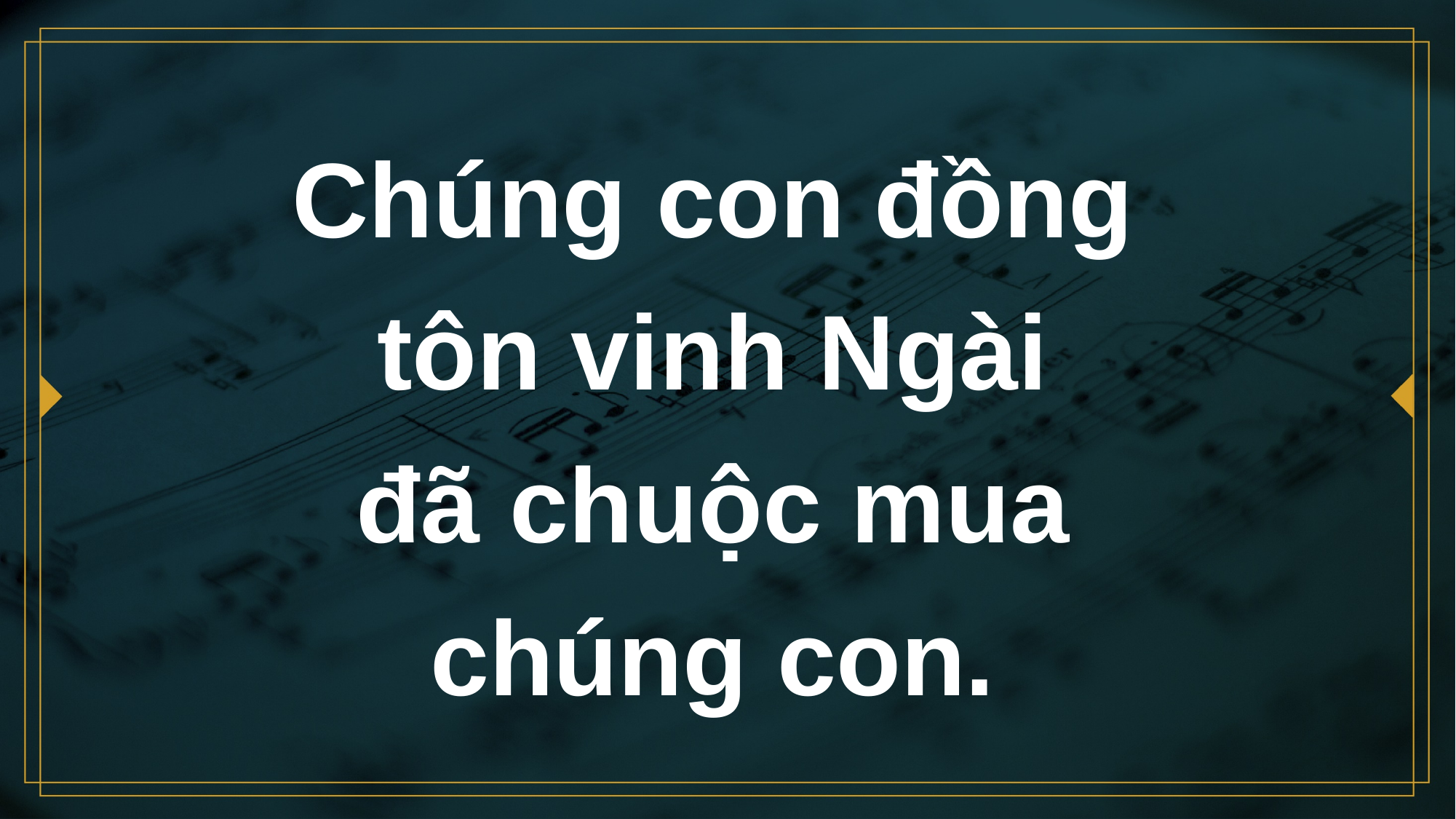

# Chúng con đồng tôn vinh Ngài đã chuộc mua chúng con.